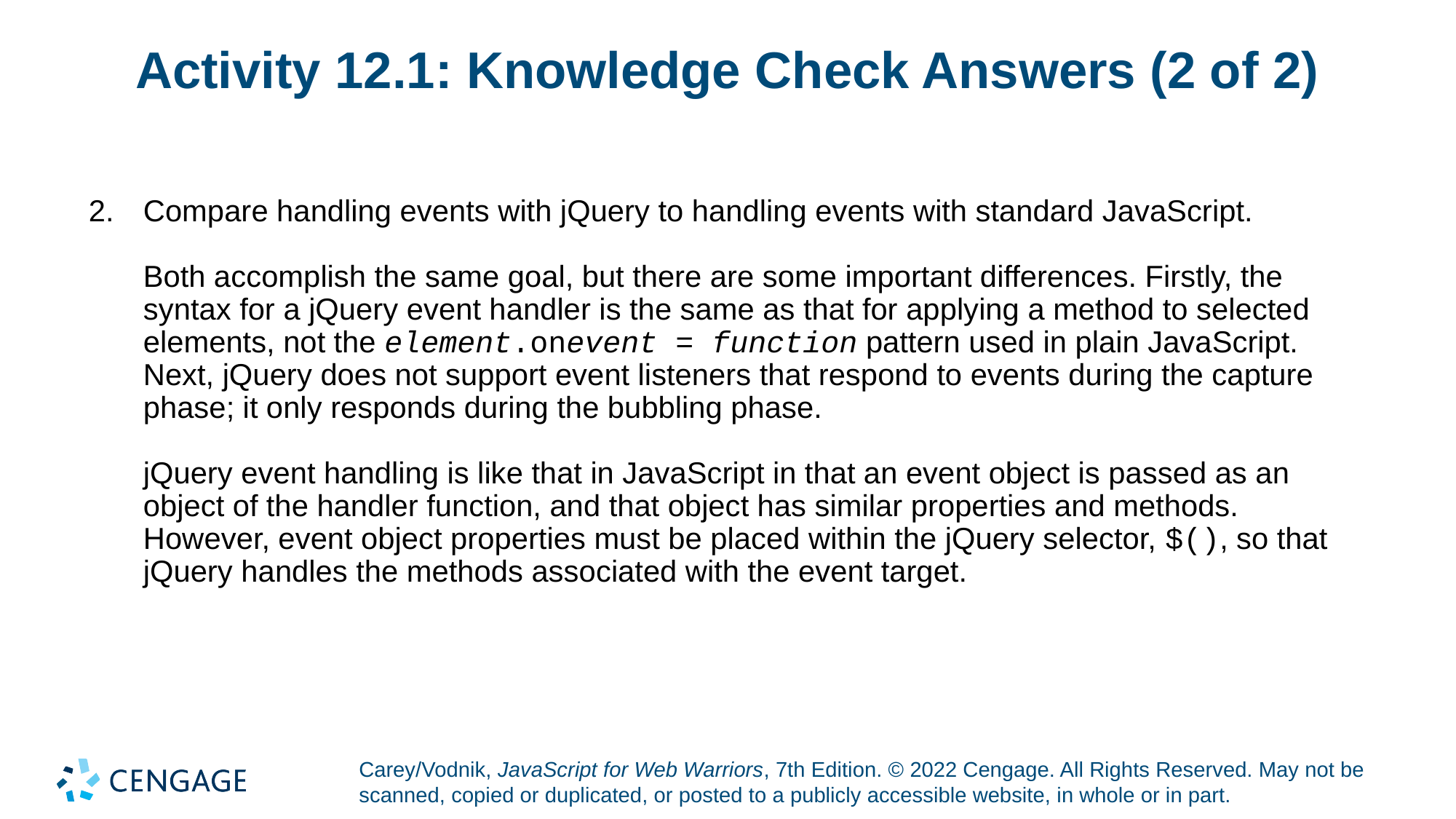

# Activity 12.1: Knowledge Check Answers (2 of 2)
Compare handling events with jQuery to handling events with standard JavaScript.
Both accomplish the same goal, but there are some important differences. Firstly, the syntax for a jQuery event handler is the same as that for applying a method to selected elements, not the element.onevent = function pattern used in plain JavaScript. Next, jQuery does not support event listeners that respond to events during the capture phase; it only responds during the bubbling phase.
jQuery event handling is like that in JavaScript in that an event object is passed as an object of the handler function, and that object has similar properties and methods. However, event object properties must be placed within the jQuery selector, $(), so that jQuery handles the methods associated with the event target.